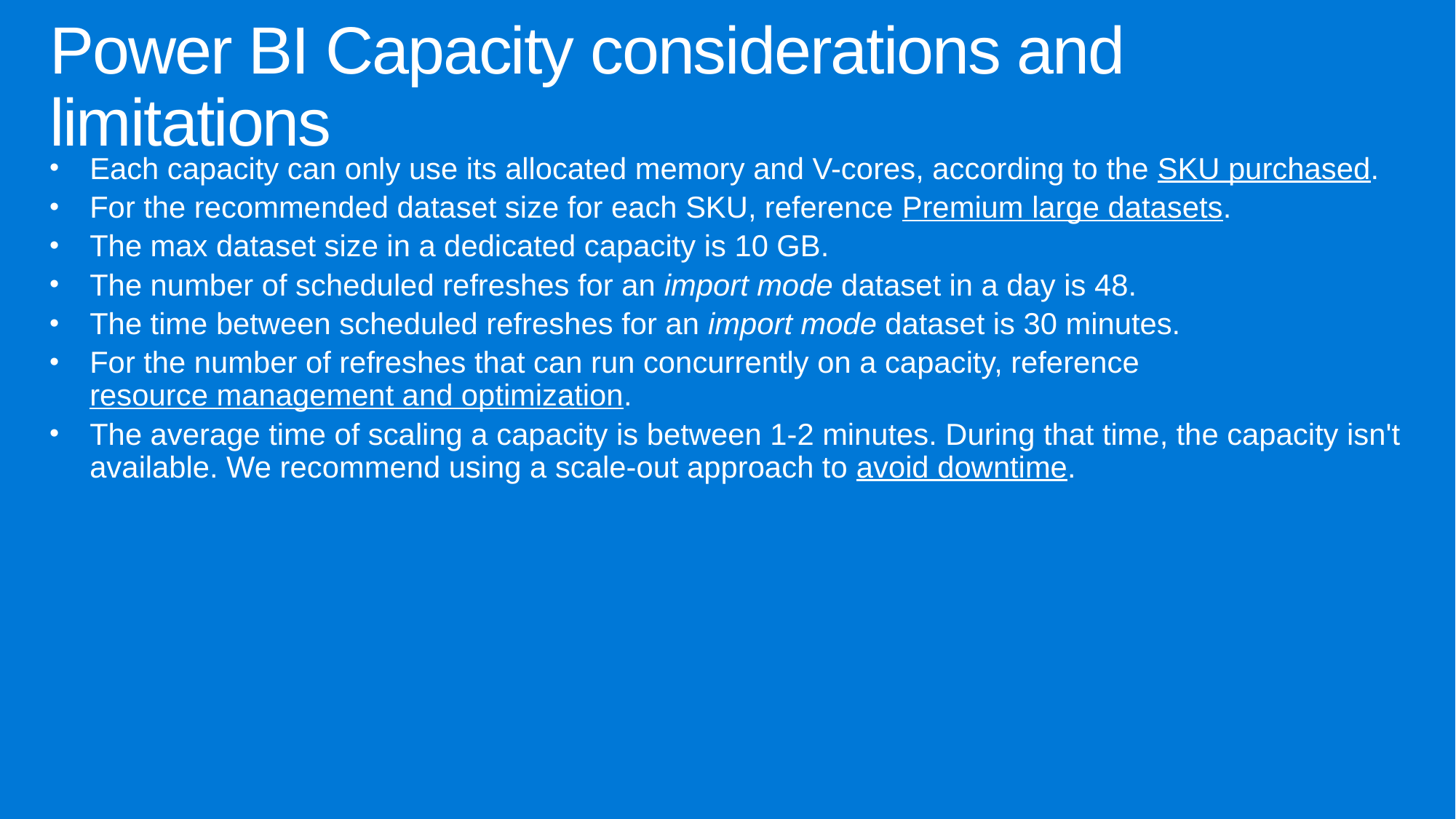

# Power BI Capacity considerations and limitations
Each capacity can only use its allocated memory and V-cores, according to the SKU purchased.
For the recommended dataset size for each SKU, reference Premium large datasets.
The max dataset size in a dedicated capacity is 10 GB.
The number of scheduled refreshes for an import mode dataset in a day is 48.
The time between scheduled refreshes for an import mode dataset is 30 minutes.
For the number of refreshes that can run concurrently on a capacity, reference resource management and optimization.
The average time of scaling a capacity is between 1-2 minutes. During that time, the capacity isn't available. We recommend using a scale-out approach to avoid downtime.